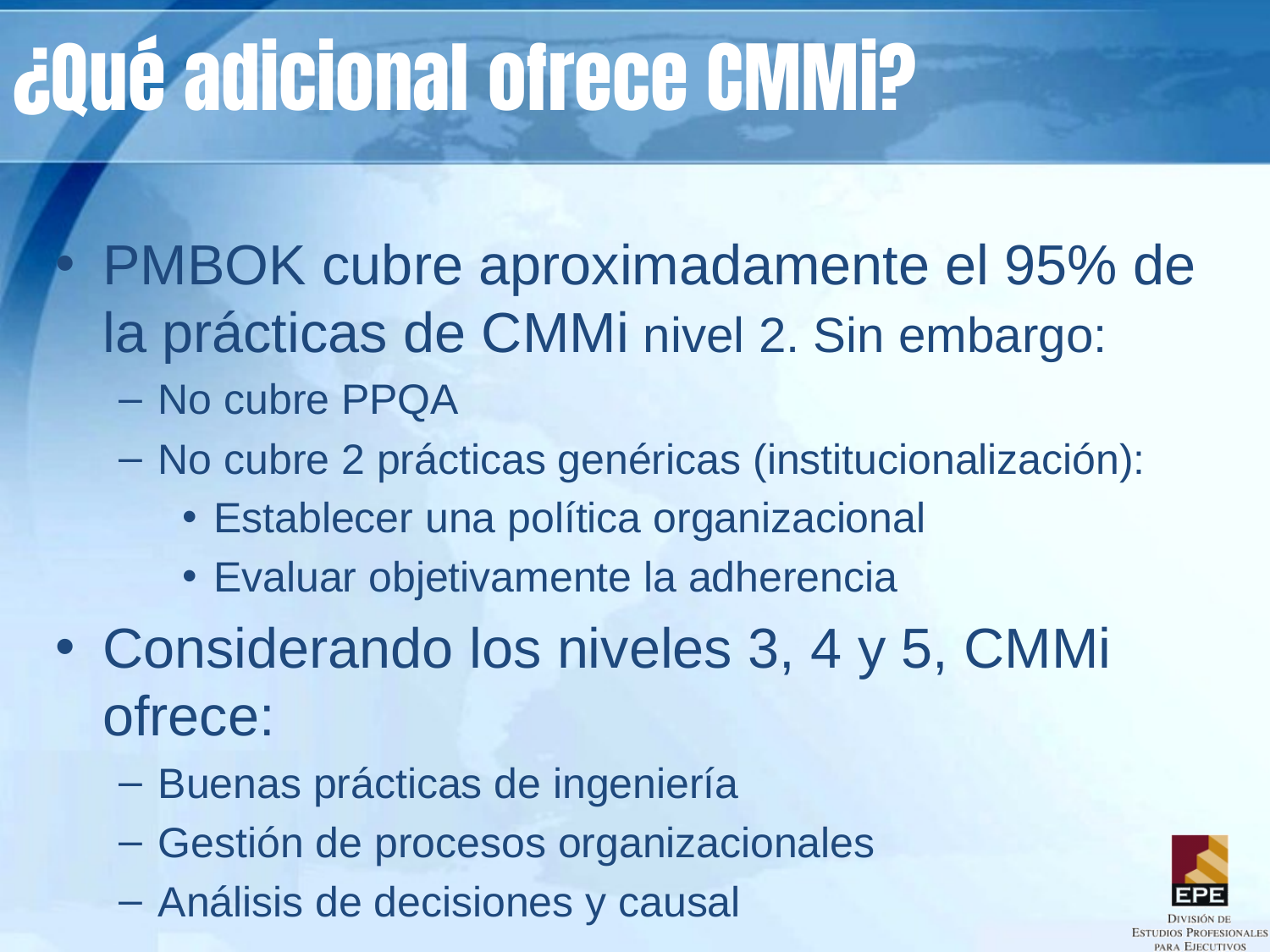

# ¿Qué adicional ofrece CMMi?
PMBOK cubre aproximadamente el 95% de la prácticas de CMMi nivel 2. Sin embargo:
No cubre PPQA
No cubre 2 prácticas genéricas (institucionalización):
Establecer una política organizacional
Evaluar objetivamente la adherencia
Considerando los niveles 3, 4 y 5, CMMi ofrece:
Buenas prácticas de ingeniería
Gestión de procesos organizacionales
Análisis de decisiones y causal